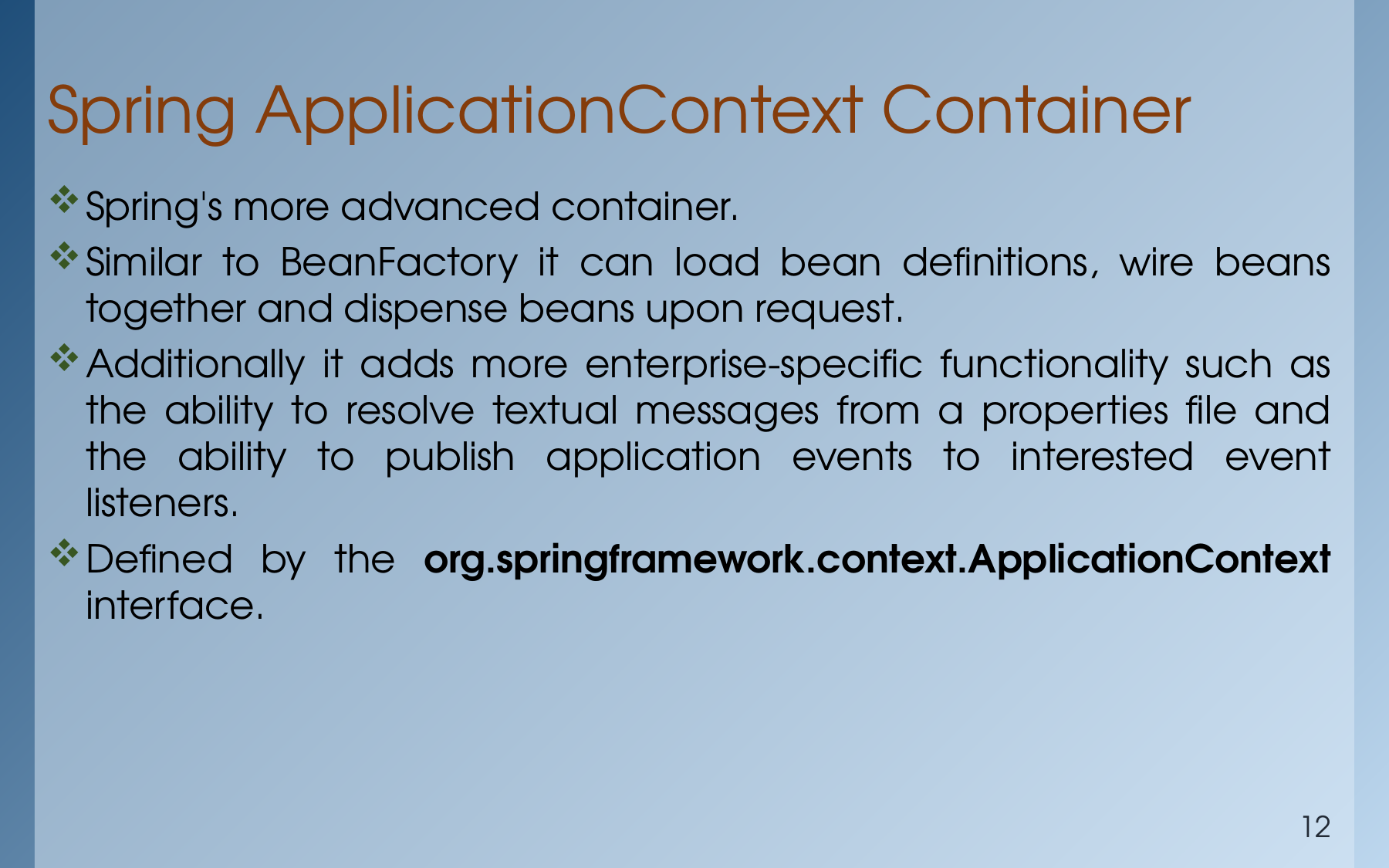

# Spring ApplicationContext Container
Spring's more advanced container.
Similar to BeanFactory it can load bean definitions, wire beans together and dispense beans upon request.
Additionally it adds more enterprise-specific functionality such as the ability to resolve textual messages from a properties file and the ability to publish application events to interested event listeners.
Defined by the org.springframework.context.ApplicationContext
interface.

12